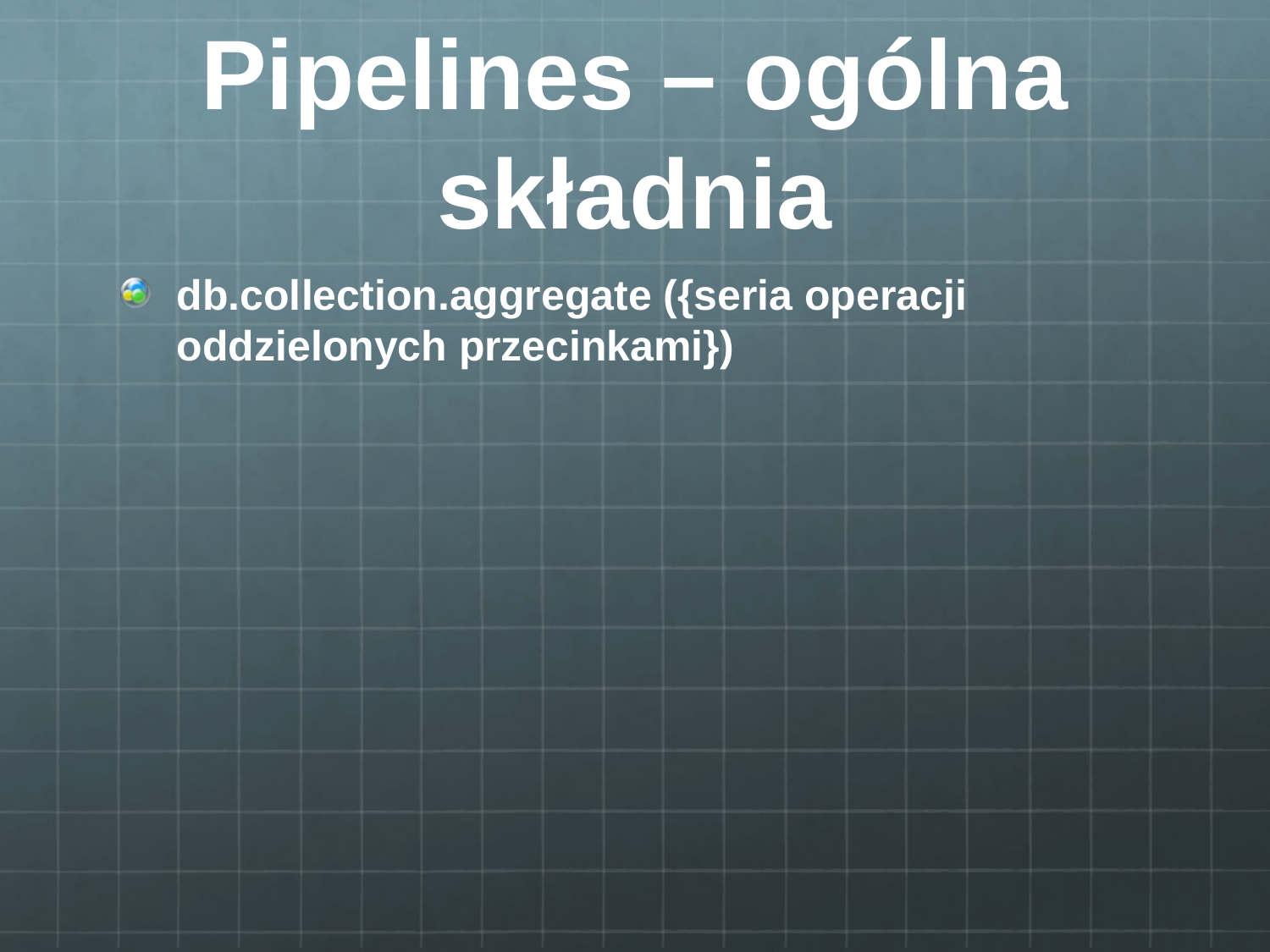

# Pipelines – ogólna składnia
db.collection.aggregate ({seria operacji oddzielonych przecinkami})